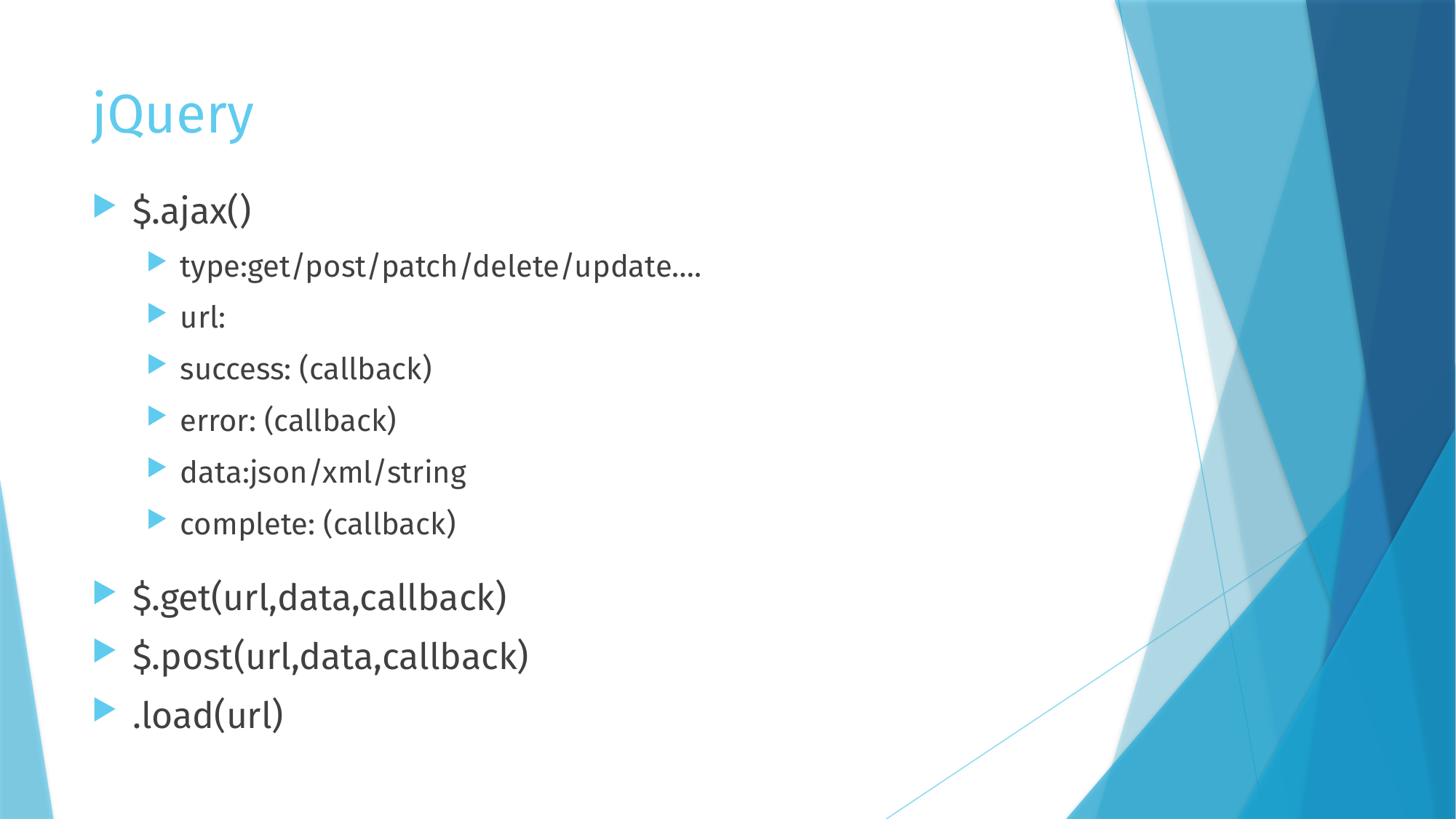

# jQuery
$.ajax()
type:get/post/patch/delete/update….
url:
success: (callback)
error: (callback)
data:json/xml/string
complete: (callback)
$.get(url,data,callback)
$.post(url,data,callback)
.load(url)